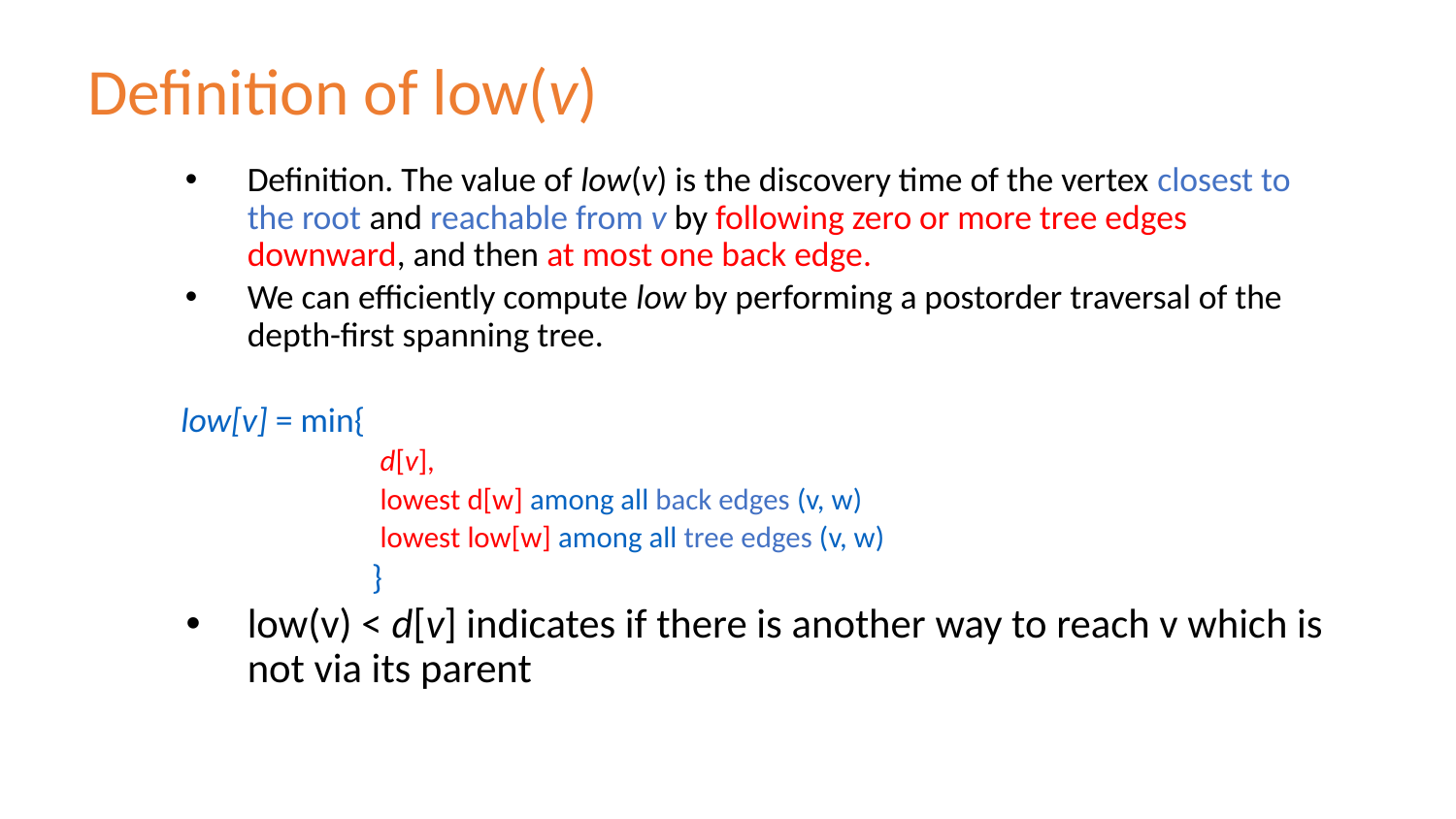

# Definition of low(v)
Definition. The value of low(v) is the discovery time of the vertex closest to the root and reachable from v by following zero or more tree edges downward, and then at most one back edge.
We can efficiently compute low by performing a postorder traversal of the depth-first spanning tree.

low[v] = min{
		d[v],
		lowest d[w] among all back edges (v, w)
		lowest low[w] among all tree edges (v, w)
	                }
low(v) < d[v] indicates if there is another way to reach v which is not via its parent